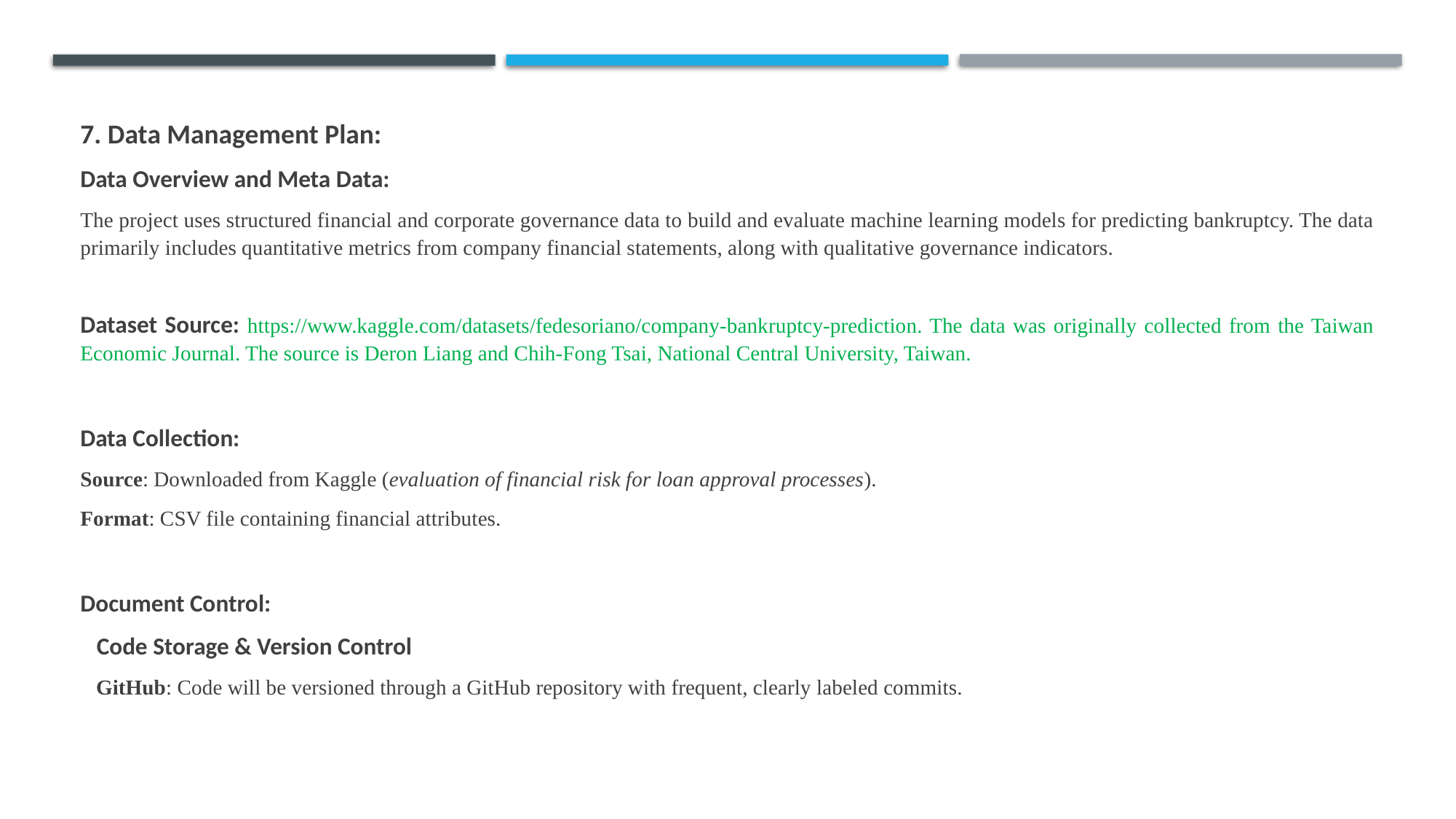

7. Data Management Plan:
Data Overview and Meta Data:
The project uses structured financial and corporate governance data to build and evaluate machine learning models for predicting bankruptcy. The data primarily includes quantitative metrics from company financial statements, along with qualitative governance indicators.

Dataset Source: https://www.kaggle.com/datasets/fedesoriano/company-bankruptcy-prediction. The data was originally collected from the Taiwan Economic Journal. The source is Deron Liang and Chih-Fong Tsai, National Central University, Taiwan.

Data Collection:
Source: Downloaded from Kaggle (evaluation of financial risk for loan approval processes).
Format: CSV file containing financial attributes.

Document Control:
   Code Storage & Version Control
   GitHub: Code will be versioned through a GitHub repository with frequent, clearly labeled commits.